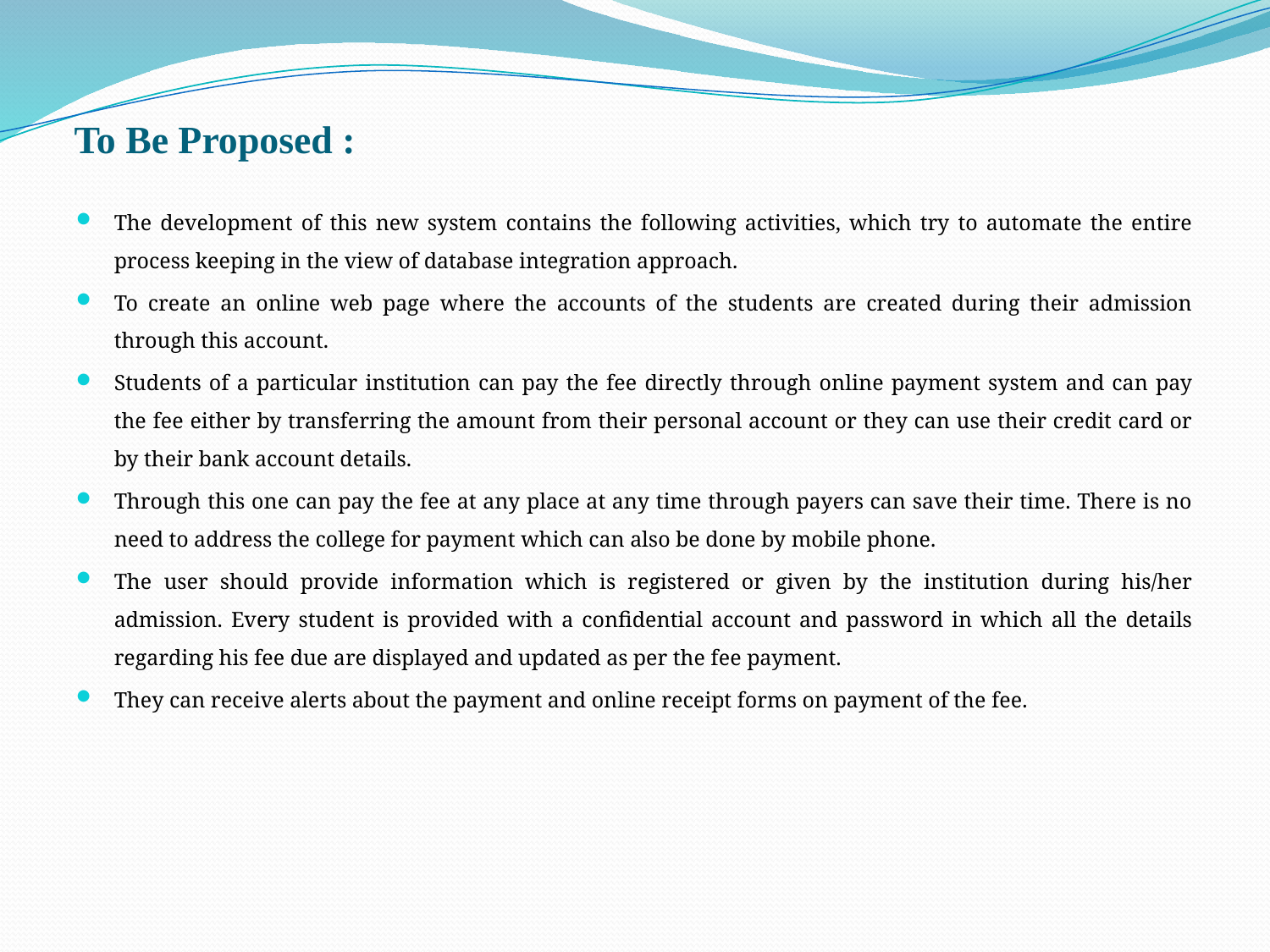

# To Be Proposed :
The development of this new system contains the following activities, which try to automate the entire process keeping in the view of database integration approach.
To create an online web page where the accounts of the students are created during their admission through this account.
Students of a particular institution can pay the fee directly through online payment system and can pay the fee either by transferring the amount from their personal account or they can use their credit card or by their bank account details.
Through this one can pay the fee at any place at any time through payers can save their time. There is no need to address the college for payment which can also be done by mobile phone.
The user should provide information which is registered or given by the institution during his/her admission. Every student is provided with a confidential account and password in which all the details regarding his fee due are displayed and updated as per the fee payment.
They can receive alerts about the payment and online receipt forms on payment of the fee.